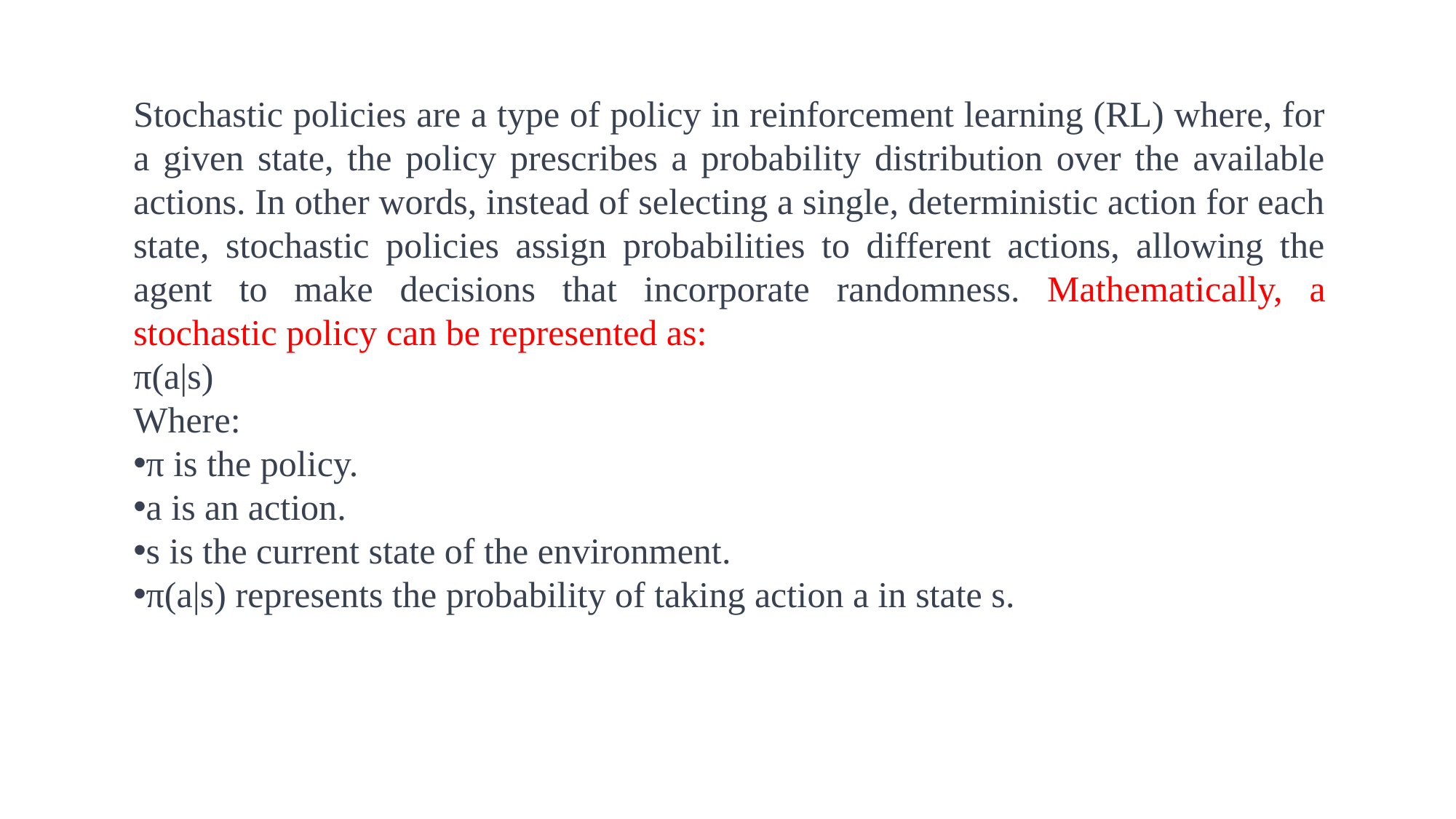

Stochastic policies are a type of policy in reinforcement learning (RL) where, for a given state, the policy prescribes a probability distribution over the available actions. In other words, instead of selecting a single, deterministic action for each state, stochastic policies assign probabilities to different actions, allowing the agent to make decisions that incorporate randomness. Mathematically, a stochastic policy can be represented as:
π(a|s)
Where:
π is the policy.
a is an action.
s is the current state of the environment.
π(a|s) represents the probability of taking action a in state s.